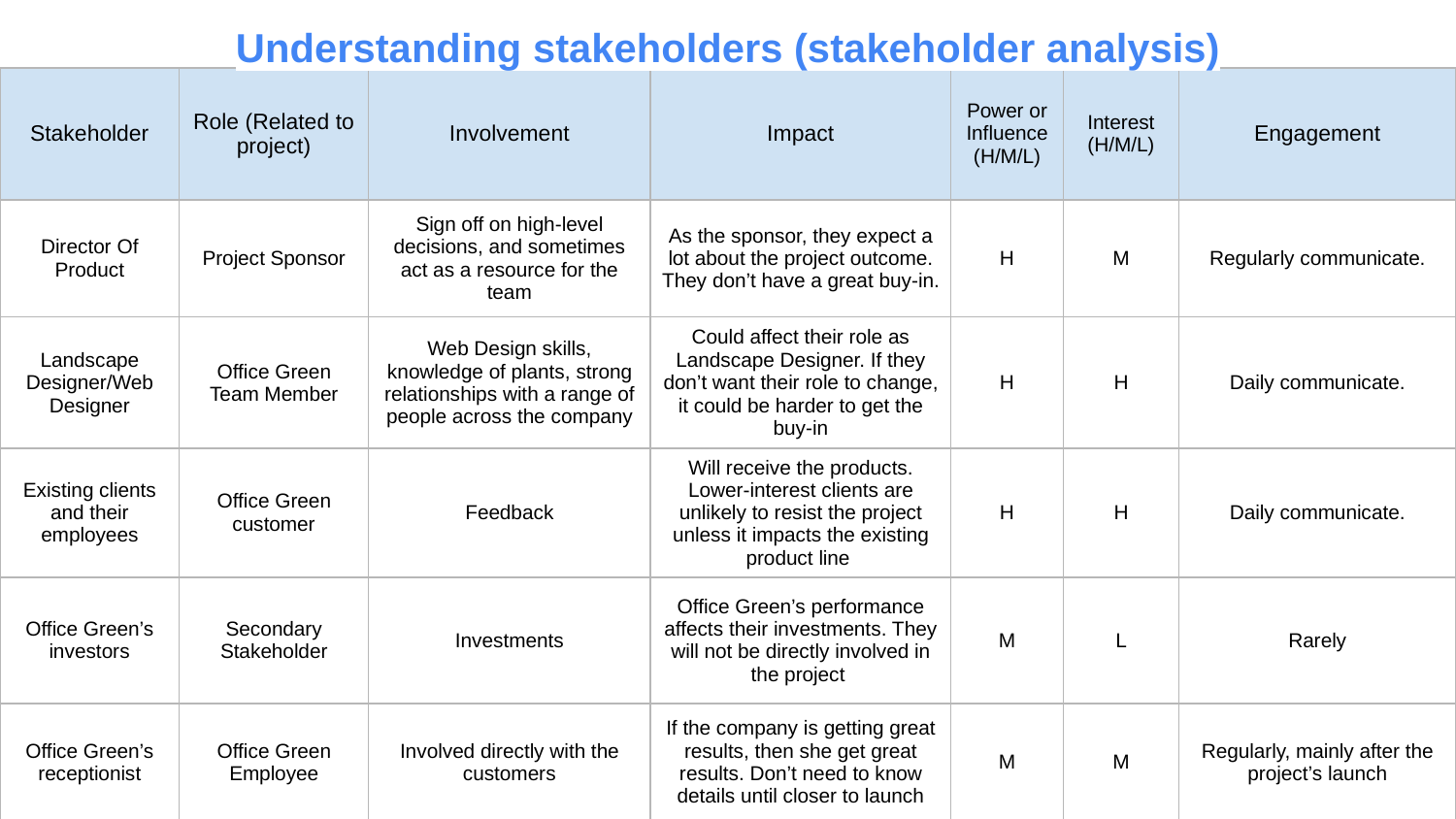

Understanding stakeholders (stakeholder analysis)
| Stakeholder | Role (Related to project) | Involvement | Impact | Power or Influence (H/M/L) | Interest (H/M/L) | Engagement |
| --- | --- | --- | --- | --- | --- | --- |
| Director Of Product | Project Sponsor | Sign off on high-level decisions, and sometimes act as a resource for the team | As the sponsor, they expect a lot about the project outcome. They don’t have a great buy-in. | H | M | Regularly communicate. |
| Landscape Designer/Web Designer | Office Green Team Member | Web Design skills, knowledge of plants, strong relationships with a range of people across the company | Could affect their role as Landscape Designer. If they don’t want their role to change, it could be harder to get the buy-in | H | H | Daily communicate. |
| Existing clients and their employees | Office Green customer | Feedback | Will receive the products. Lower-interest clients are unlikely to resist the project unless it impacts the existing product line | H | H | Daily communicate. |
| Office Green’s investors | Secondary Stakeholder | Investments | Office Green’s performance affects their investments. They will not be directly involved in the project | M | L | Rarely |
| Office Green’s receptionist | Office Green Employee | Involved directly with the customers | If the company is getting great results, then she get great results. Don’t need to know details until closer to launch | M | M | Regularly, mainly after the project’s launch |